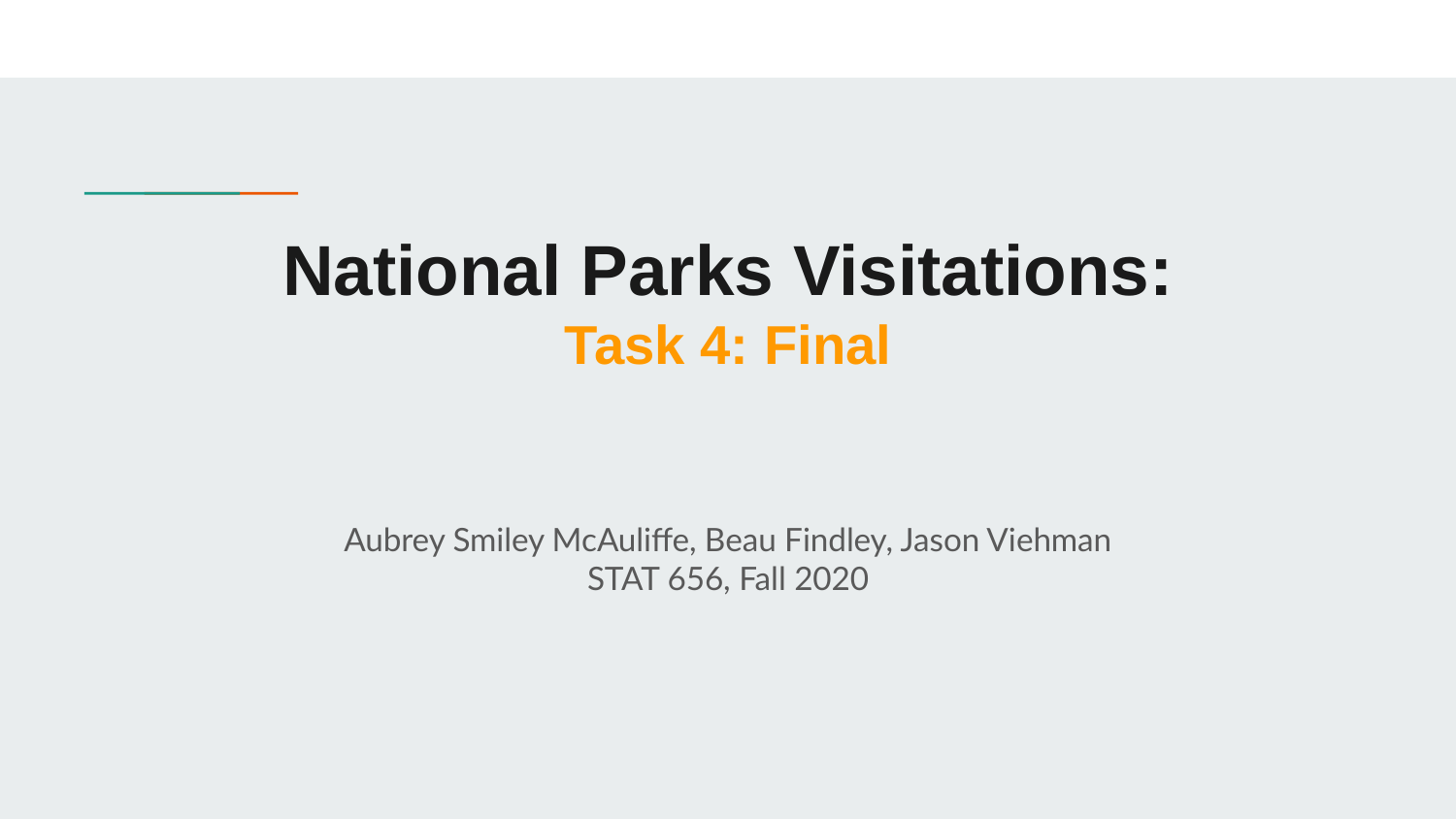

# National Parks Visitations:
Task 4: Final
Aubrey Smiley McAuliffe, Beau Findley, Jason Viehman
STAT 656, Fall 2020